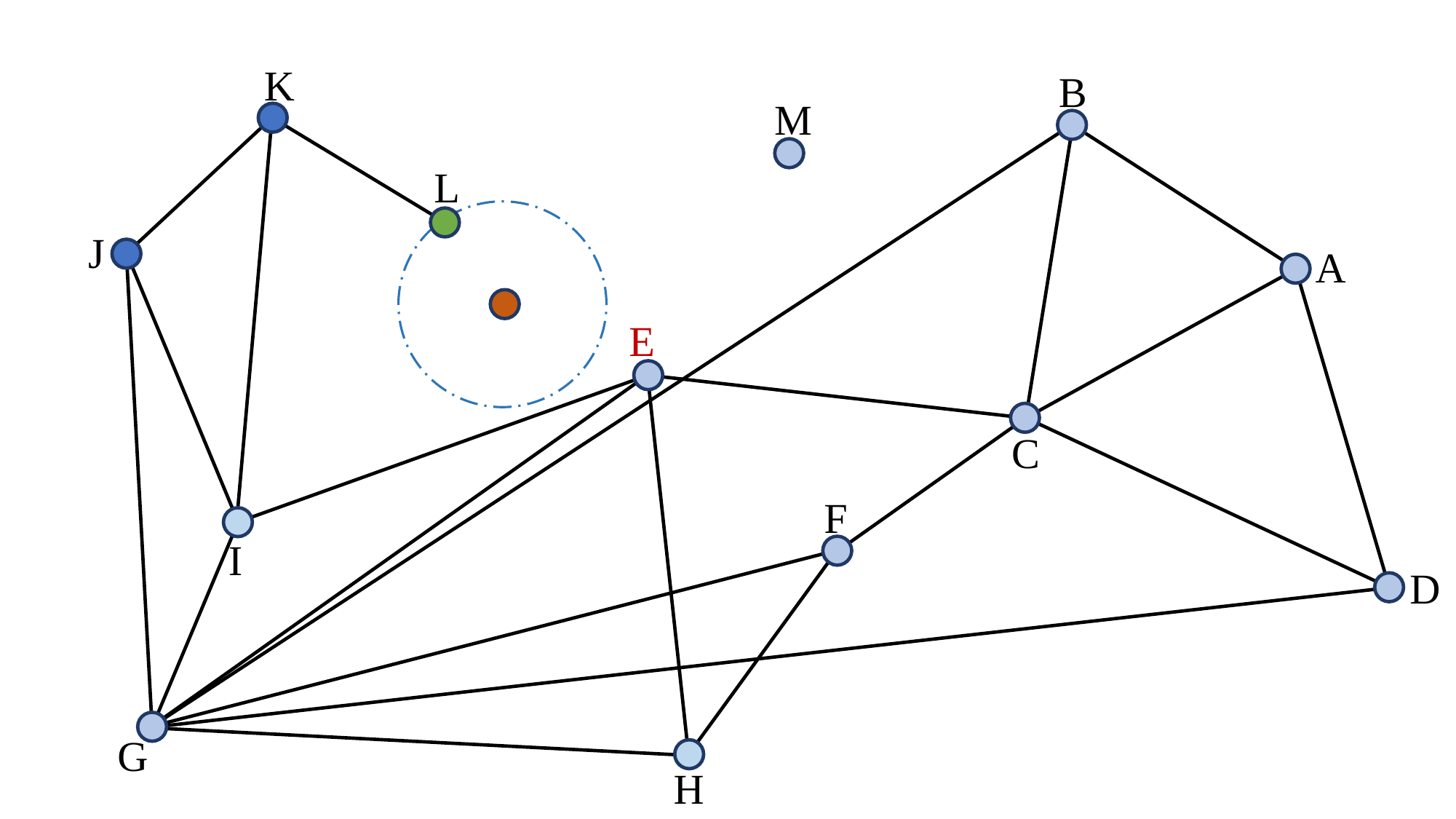

K

B

M

L

J

A

E

C
F

I
D

G

H